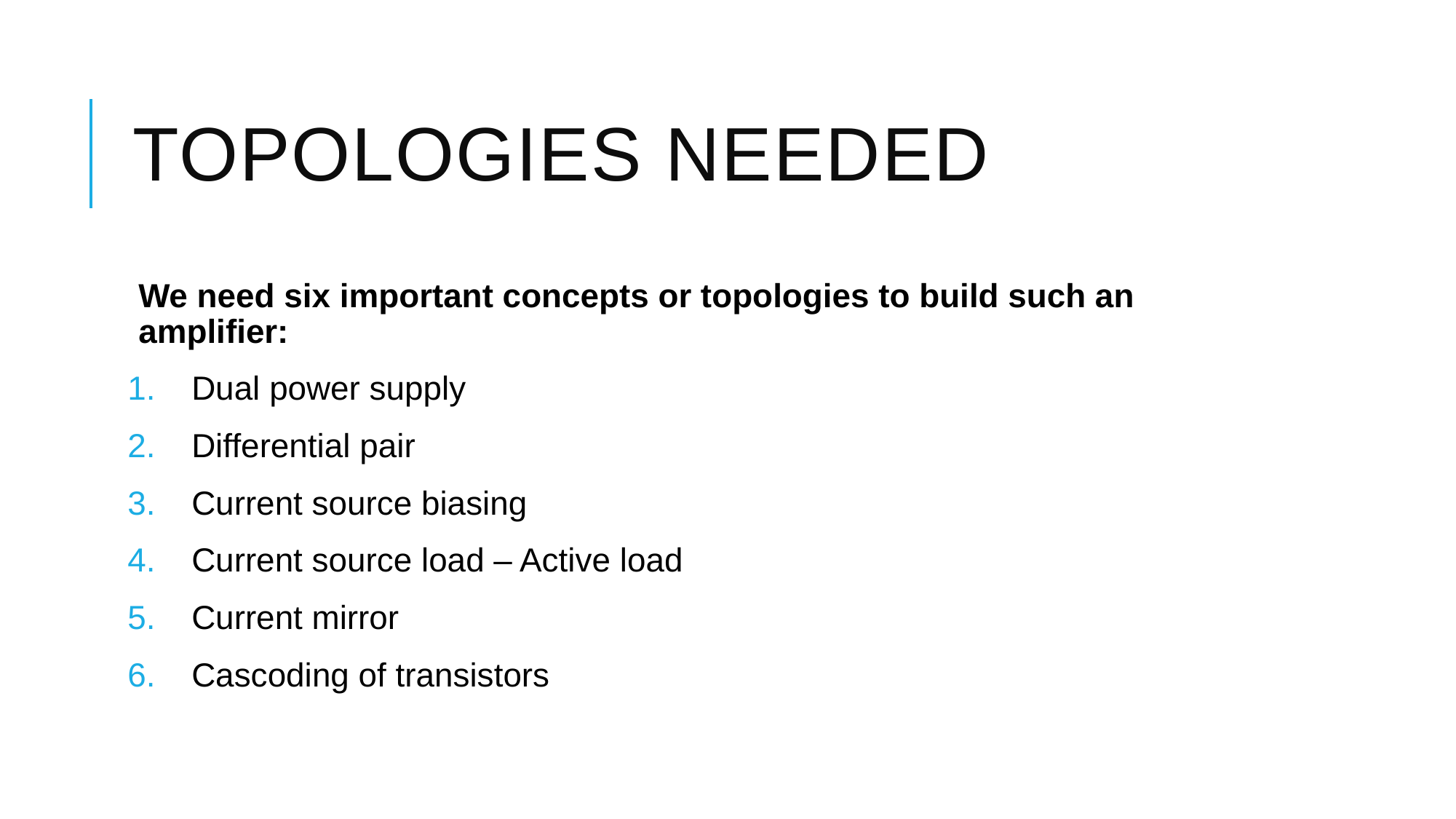

# Topologies needed
We need six important concepts or topologies to build such an amplifier:
 Dual power supply
 Differential pair
 Current source biasing
 Current source load – Active load
 Current mirror
 Cascoding of transistors